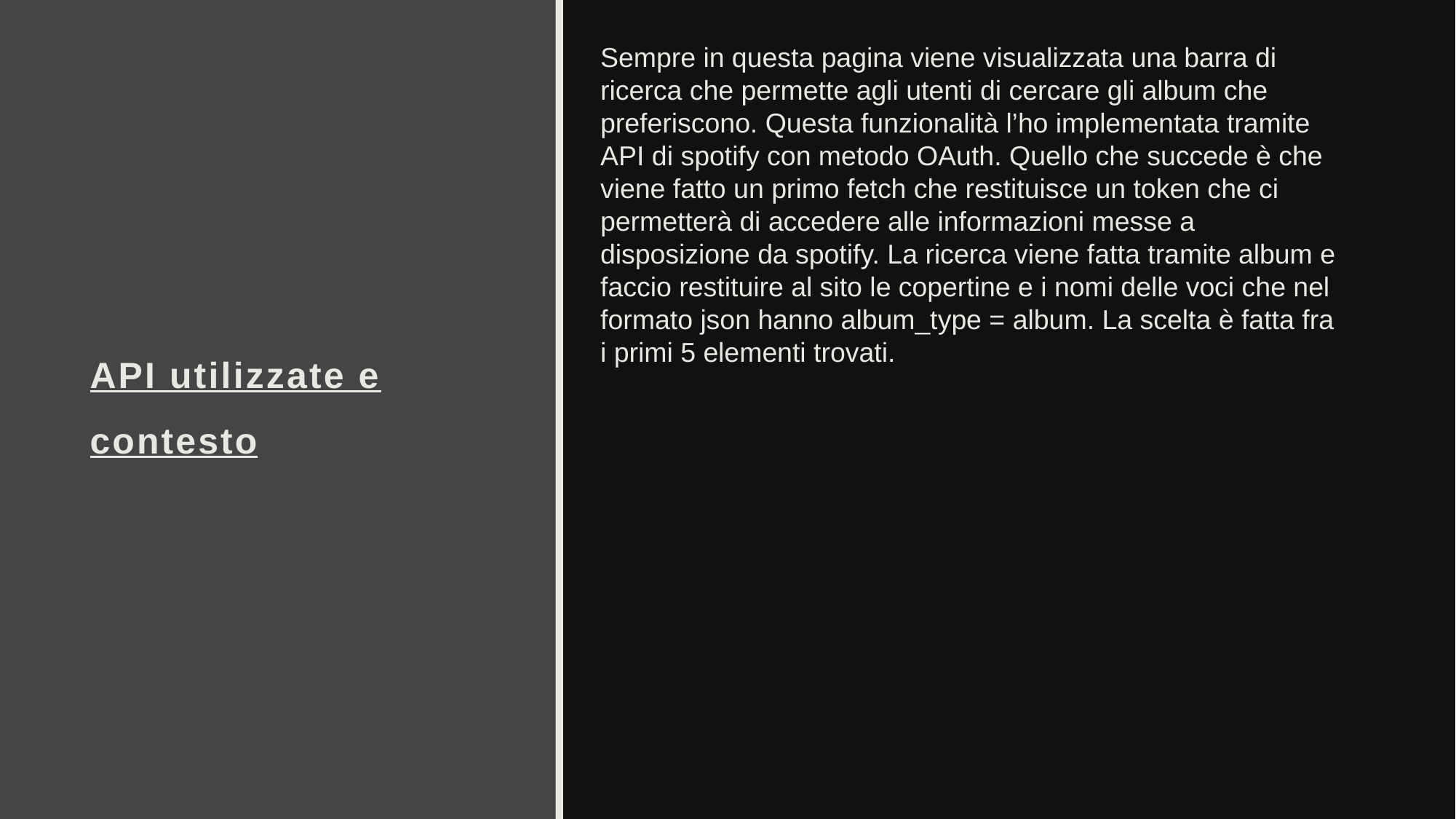

Sempre in questa pagina viene visualizzata una barra di ricerca che permette agli utenti di cercare gli album che preferiscono. Questa funzionalità l’ho implementata tramite API di spotify con metodo OAuth. Quello che succede è che viene fatto un primo fetch che restituisce un token che ci permetterà di accedere alle informazioni messe a disposizione da spotify. La ricerca viene fatta tramite album e faccio restituire al sito le copertine e i nomi delle voci che nel formato json hanno album_type = album. La scelta è fatta fra i primi 5 elementi trovati.
# API utilizzate e contesto